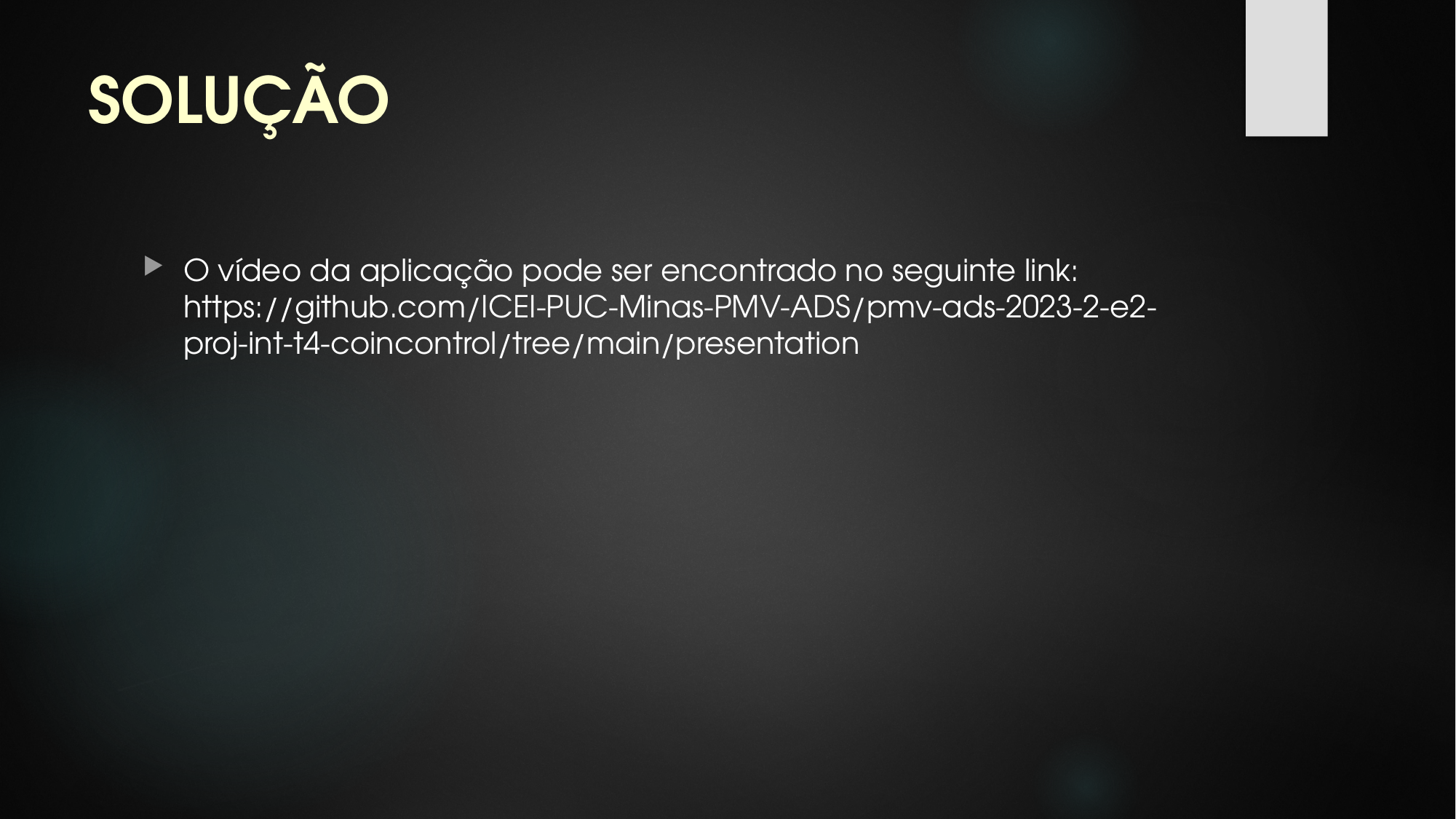

# SOLUÇÃO
O vídeo da aplicação pode ser encontrado no seguinte link: https://github.com/ICEI-PUC-Minas-PMV-ADS/pmv-ads-2023-2-e2-proj-int-t4-coincontrol/tree/main/presentation